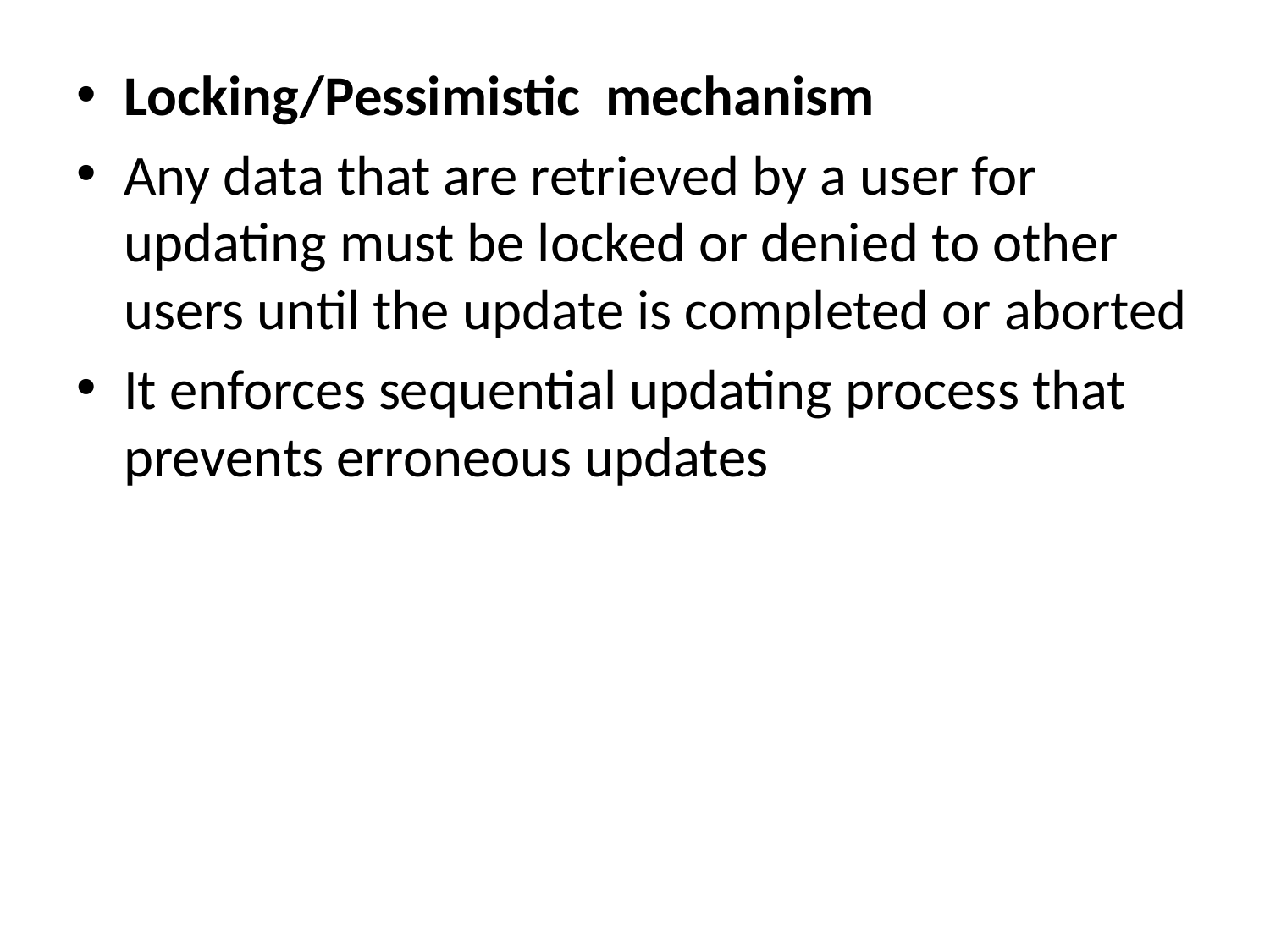

Locking/Pessimistic  mechanism
Any data that are retrieved by a user for updating must be locked or denied to other users until the update is completed or aborted
It enforces sequential updating process that prevents erroneous updates